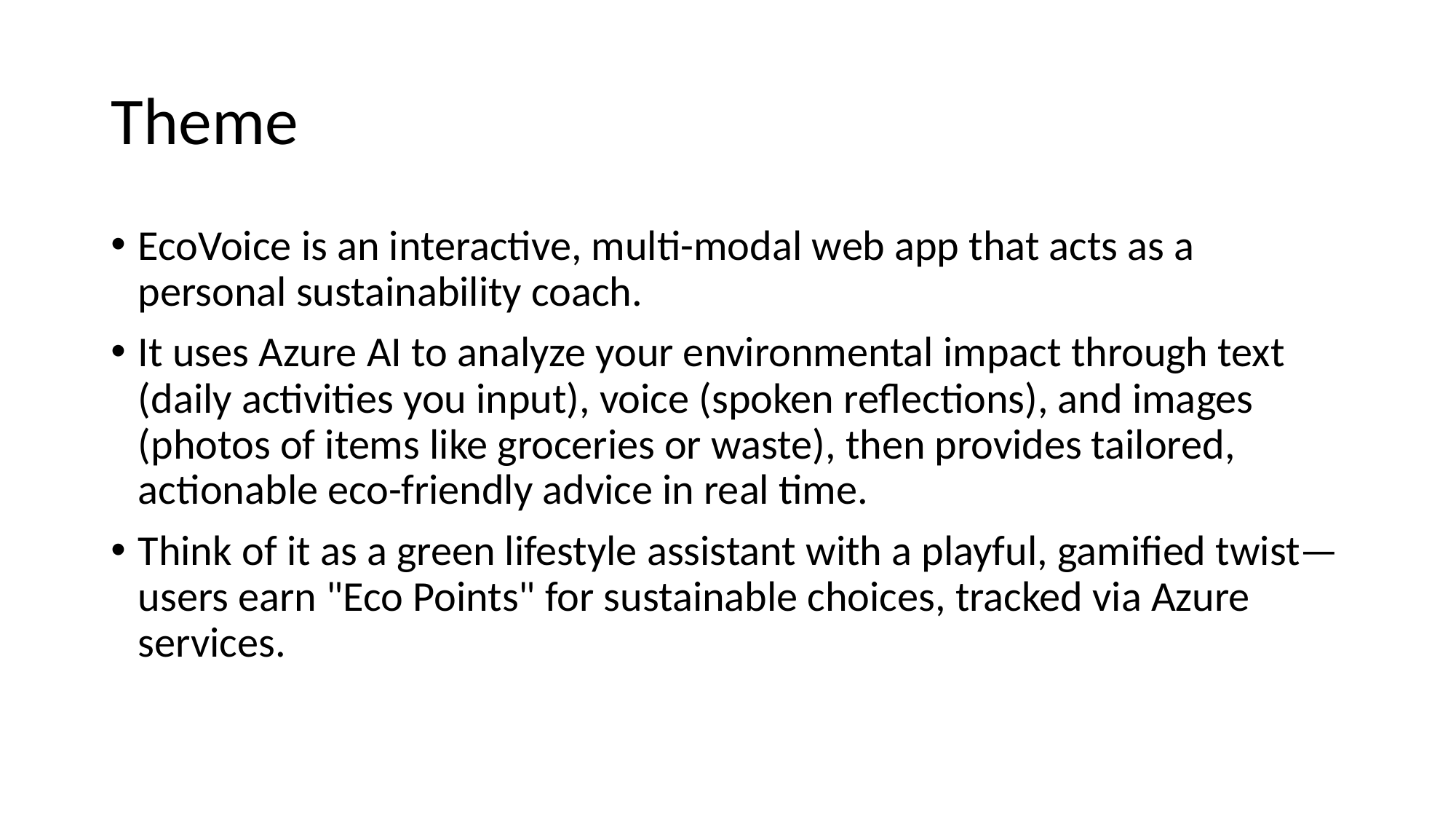

# Theme
EcoVoice is an interactive, multi-modal web app that acts as a personal sustainability coach.
It uses Azure AI to analyze your environmental impact through text (daily activities you input), voice (spoken reflections), and images (photos of items like groceries or waste), then provides tailored, actionable eco-friendly advice in real time.
Think of it as a green lifestyle assistant with a playful, gamified twist—users earn "Eco Points" for sustainable choices, tracked via Azure services.